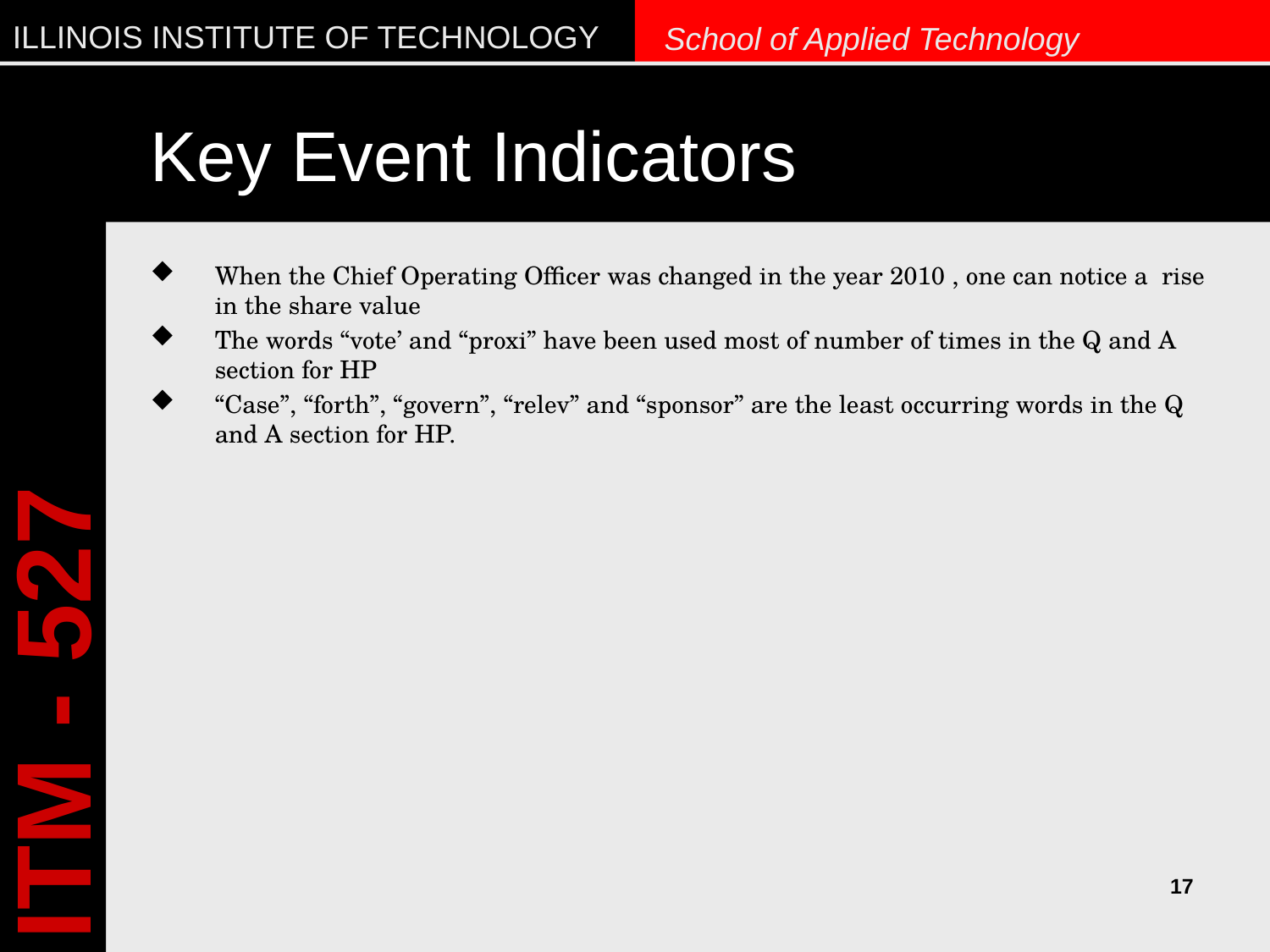

# Key Event Indicators
When the Chief Operating Officer was changed in the year 2010 , one can notice a  rise in the share value
The words “vote’ and “proxi” have been used most of number of times in the Q and A section for HP
“Case”, “forth”, “govern”, “relev” and “sponsor” are the least occurring words in the Q and A section for HP.

17